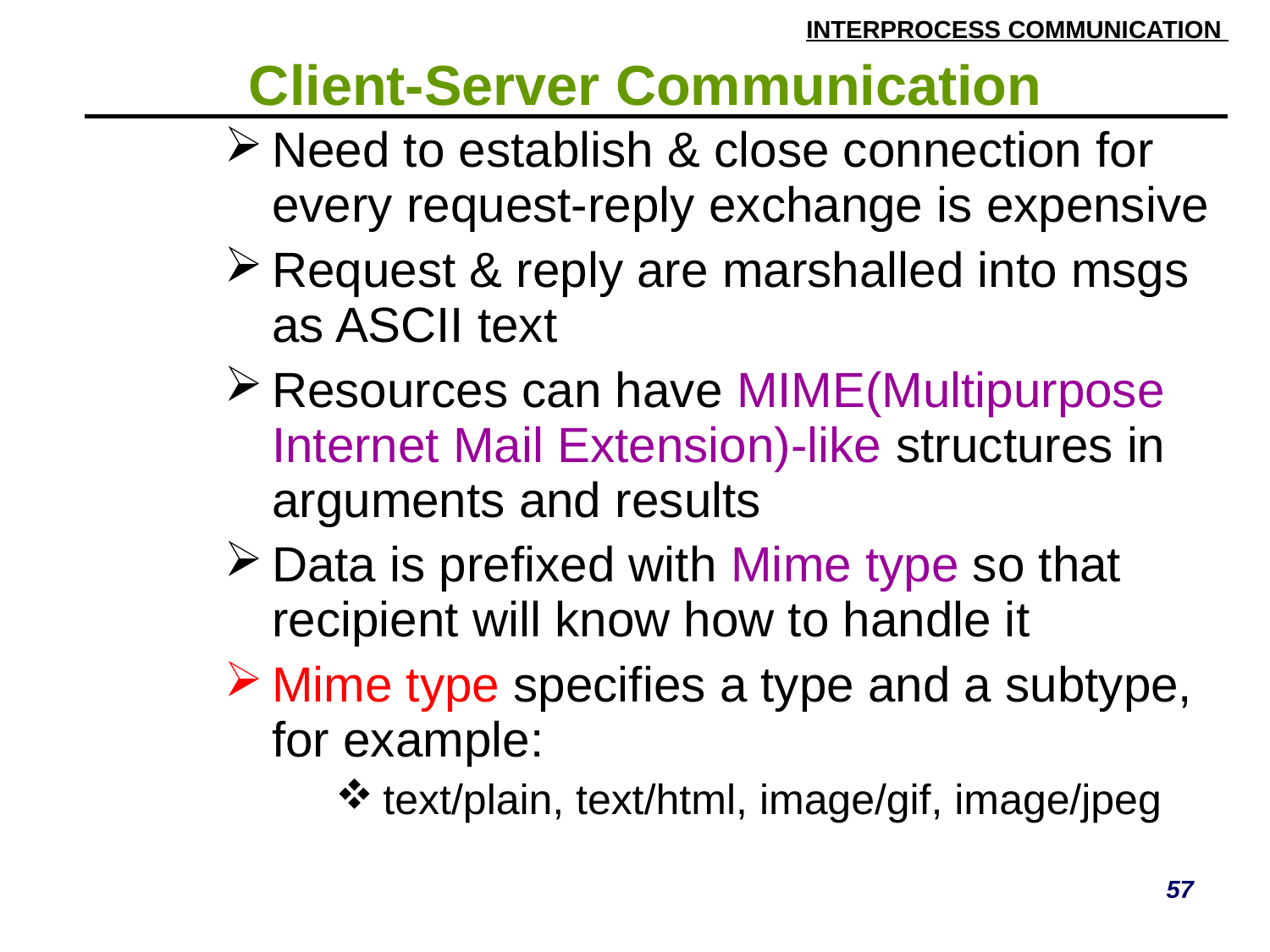

# Client-Server Communication
| Need to establish & close connection for every request-reply exchange is expensive Request & reply are marshalled into msgs as ASCII text Resources can have MIME(Multipurpose Internet Mail Extension)-like structures in arguments and results Data is prefixed with Mime type so that recipient will know how to handle it Mime type specifies a type and a subtype, for example: text/plain, text/html, image/gif, image/jpeg |
| --- |
57